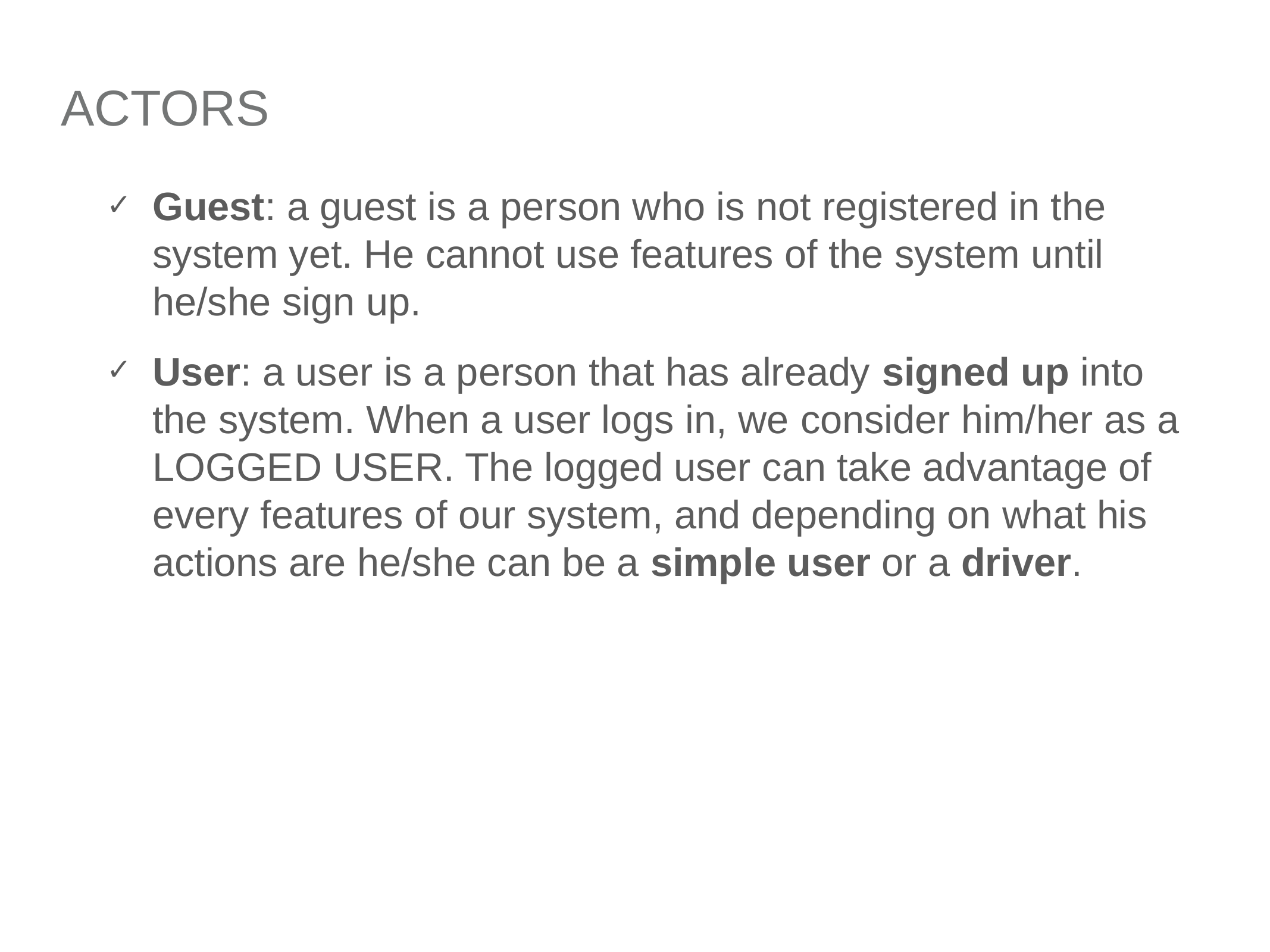

# Actors

Guest: a guest is a person who is not registered in the system yet. He cannot use features of the system until he/she sign up.
User: a user is a person that has already signed up into the system. When a user logs in, we consider him/her as a LOGGED USER. The logged user can take advantage of every features of our system, and depending on what his actions are he/she can be a simple user or a driver.